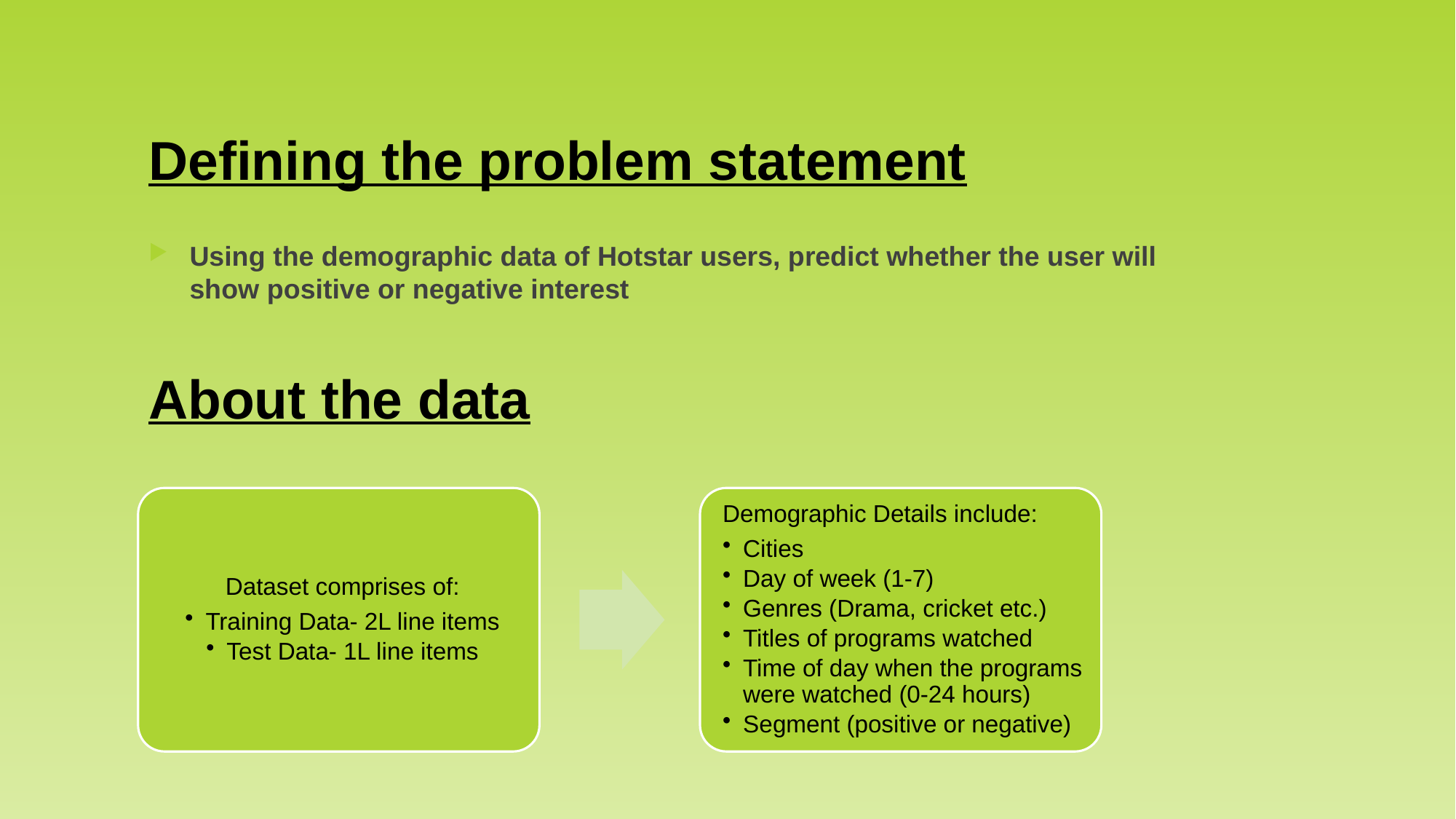

# Defining the problem statement
Using the demographic data of Hotstar users, predict whether the user will show positive or negative interest
About the data
Dataset comprises of:
Training Data- 2L line items
Test Data- 1L line items

Demographic Details include:
Cities
Day of week (1-7)
Genres (Drama, cricket etc.)
Titles of programs watched
Time of day when the programs were watched (0-24 hours)
Segment (positive or negative)